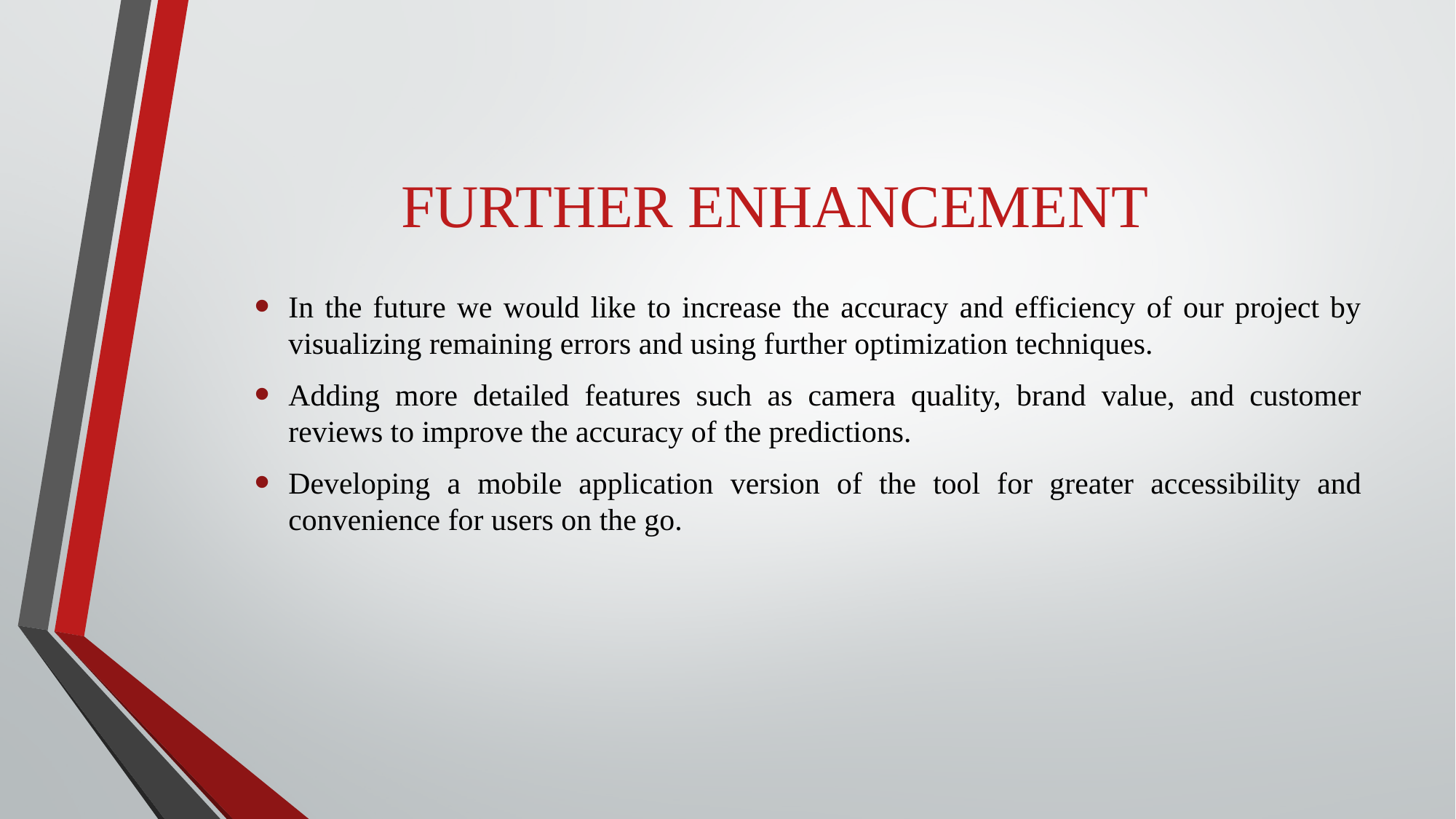

# FURTHER ENHANCEMENT

In the future we would like to increase the accuracy and efficiency of our project by visualizing remaining errors and using further optimization techniques.
Adding more detailed features such as camera quality, brand value, and customer reviews to improve the accuracy of the predictions.
Developing a mobile application version of the tool for greater accessibility and convenience for users on the go.